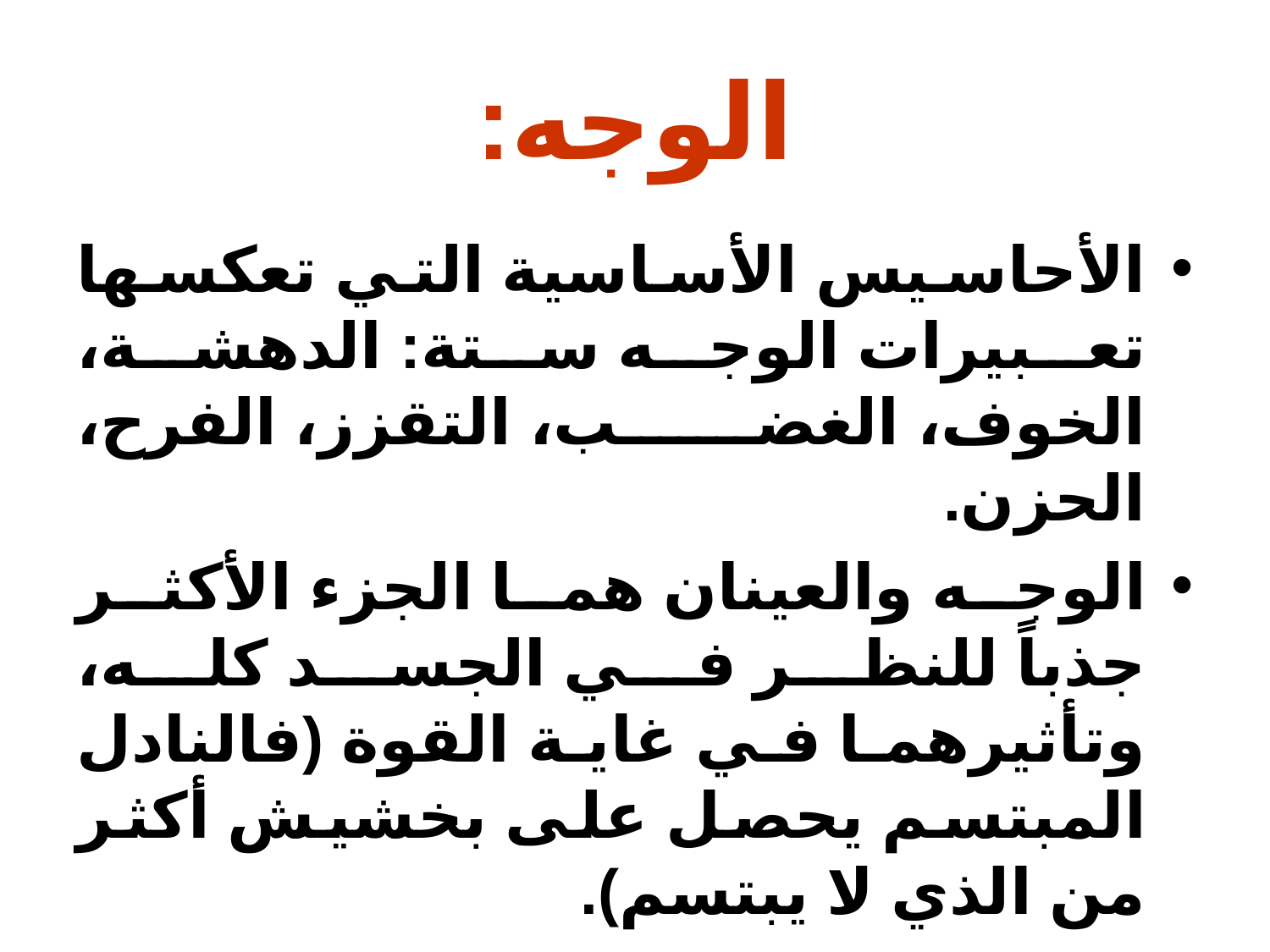

# الوجه:
الأحاسيس الأساسية التي تعكسها تعبيرات الوجه ستة: الدهشة، الخوف، الغضب، التقزز، الفرح، الحزن.
الوجه والعينان هما الجزء الأكثر جذباً للنظر في الجسد كله، وتأثيرهما في غاية القوة (فالنادل المبتسم يحصل على بخشيش أكثر من الذي لا يبتسم).